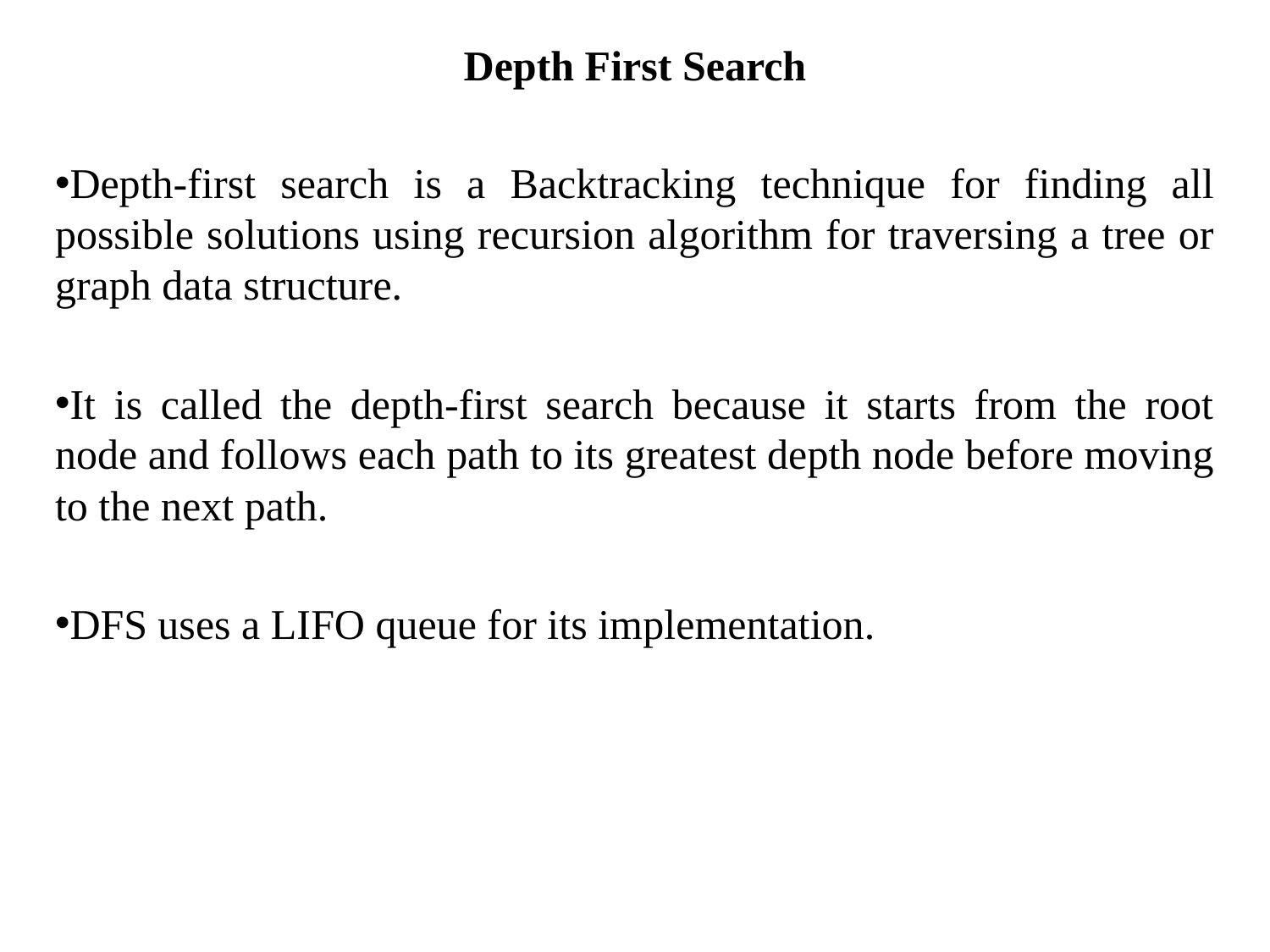

Depth First Search

Depth-first search is a Backtracking technique for finding all possible solutions using recursion algorithm for traversing a tree or graph data structure.

It is called the depth-first search because it starts from the root node and follows each path to its greatest depth node before moving to the next path.

DFS uses a LIFO queue for its implementation.